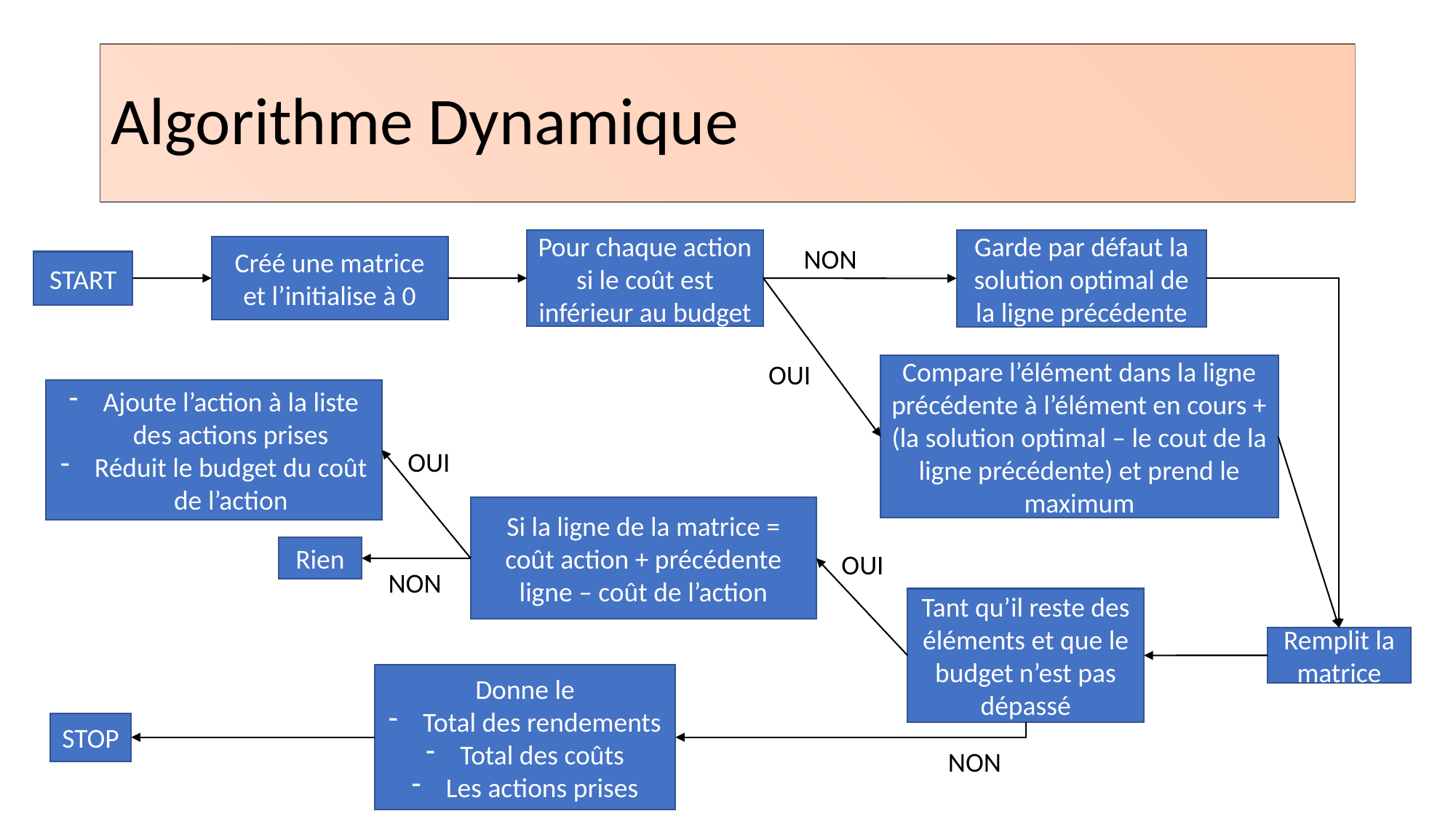

# Algorithme Dynamique
Pour chaque action si le coût est inférieur au budget
Garde par défaut la solution optimal de la ligne précédente
NON
Créé une matrice et l’initialise à 0
START
OUI
Compare l’élément dans la ligne précédente à l’élément en cours + (la solution optimal – le cout de la ligne précédente) et prend le maximum
Ajoute l’action à la liste des actions prises
Réduit le budget du coût de l’action
OUI
Si la ligne de la matrice = coût action + précédente ligne – coût de l’action
Rien
OUI
NON
Tant qu’il reste des éléments et que le budget n’est pas dépassé
Remplit la matrice
Donne le
Total des rendements
Total des coûts
Les actions prises
STOP
NON